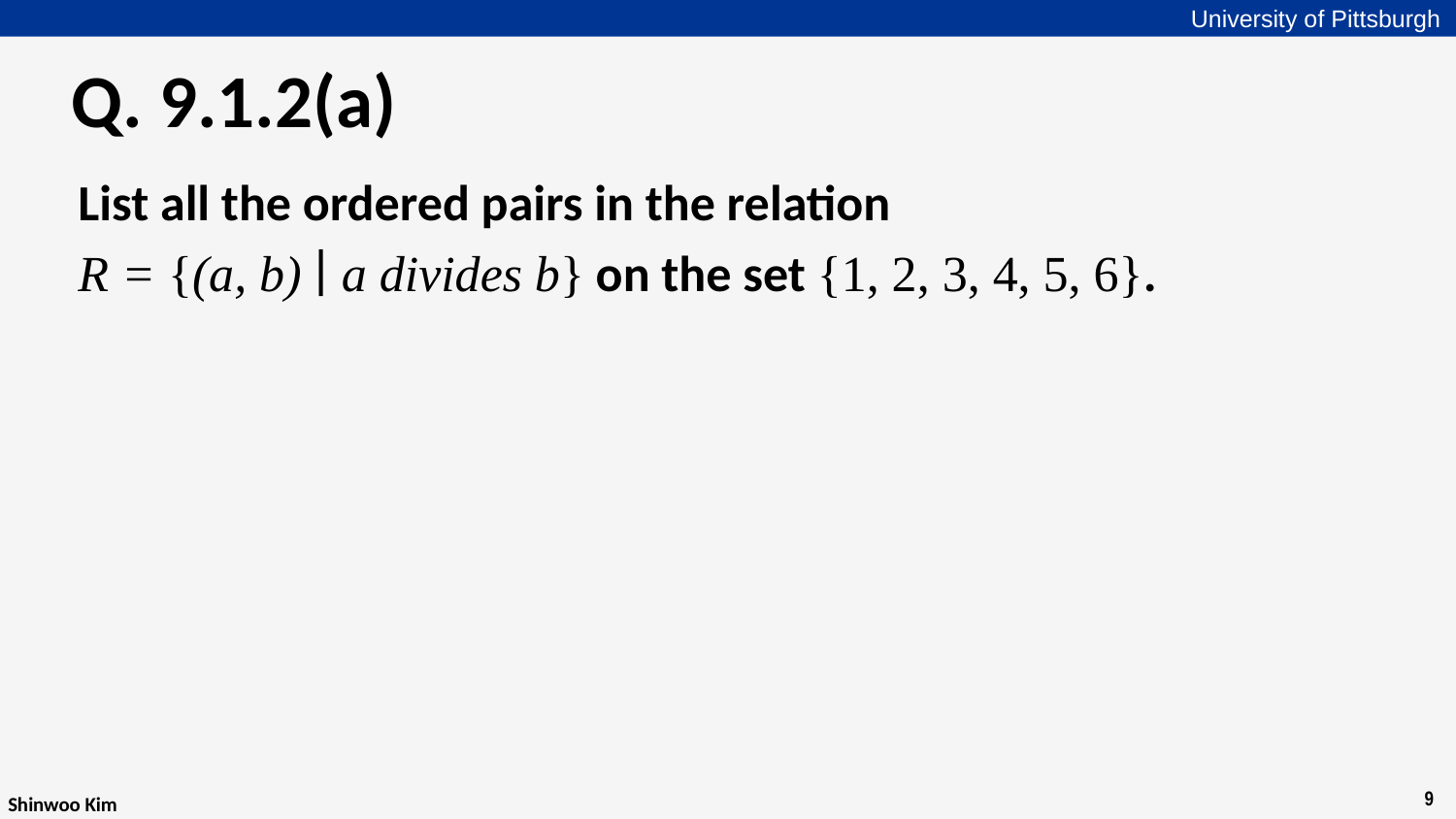

# Q. 9.1.2(a)
List all the ordered pairs in the relation
R = {(a, b) ∣ a divides b} on the set {1, 2, 3, 4, 5, 6}.